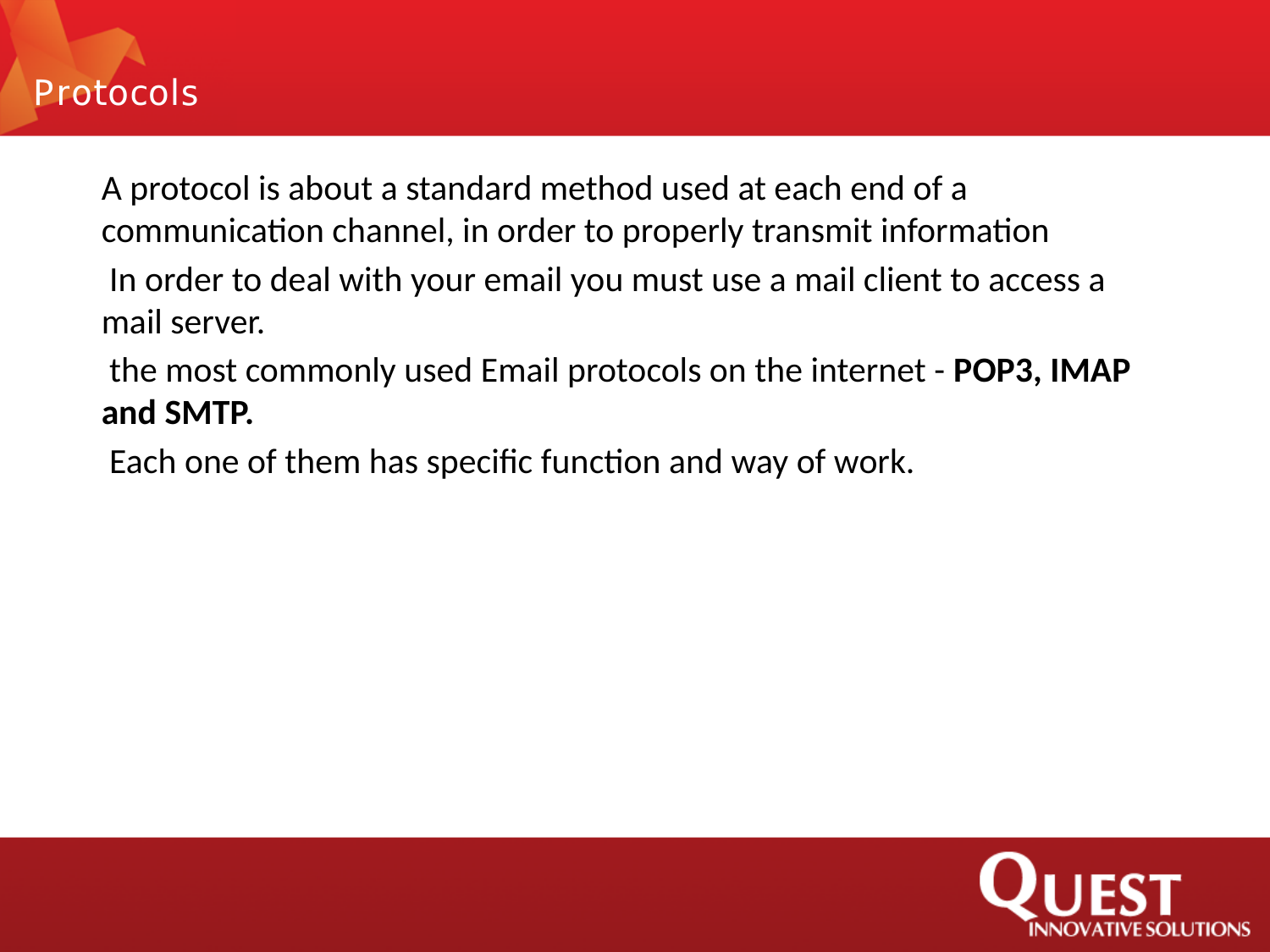

Protocols
A protocol is about a standard method used at each end of a communication channel, in order to properly transmit information
 In order to deal with your email you must use a mail client to access a mail server.
 the most commonly used Email protocols on the internet - POP3, IMAP and SMTP.
 Each one of them has specific function and way of work.